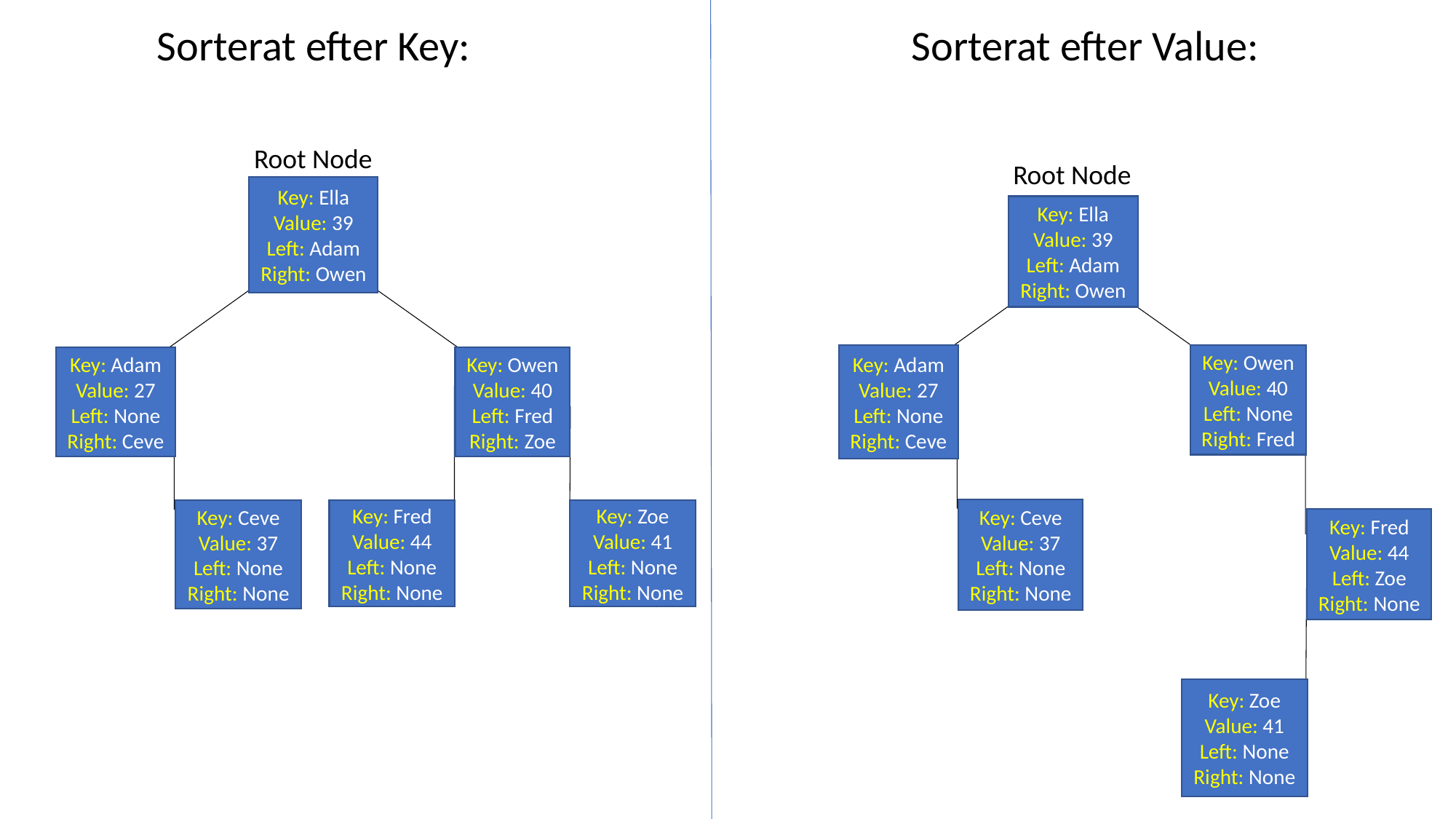

Sorterat efter Key:
Sorterat efter Value:
Root Node
Root Node
Key: Ella
Value: 39
Left: Adam
Right: Owen
Key: Ella
Value: 39
Left: Adam
Right: Owen
Key: Adam
Value: 27
Left: None
Right: Ceve
Key: Owen
Value: 40
Left: None
Right: Fred
Key: Adam
Value: 27
Left: None
Right: Ceve
Key: Owen
Value: 40
Left: Fred
Right: Zoe
Key: Ceve
Value: 37
Left: None
Right: None
Key: Ceve
Value: 37
Left: None
Right: None
Key: Zoe
Value: 41
Left: None
Right: None
Key: Fred
Value: 44
Left: None
Right: None
Key: Fred
Value: 44
Left: Zoe
Right: None
Key: Zoe
Value: 41
Left: None
Right: None